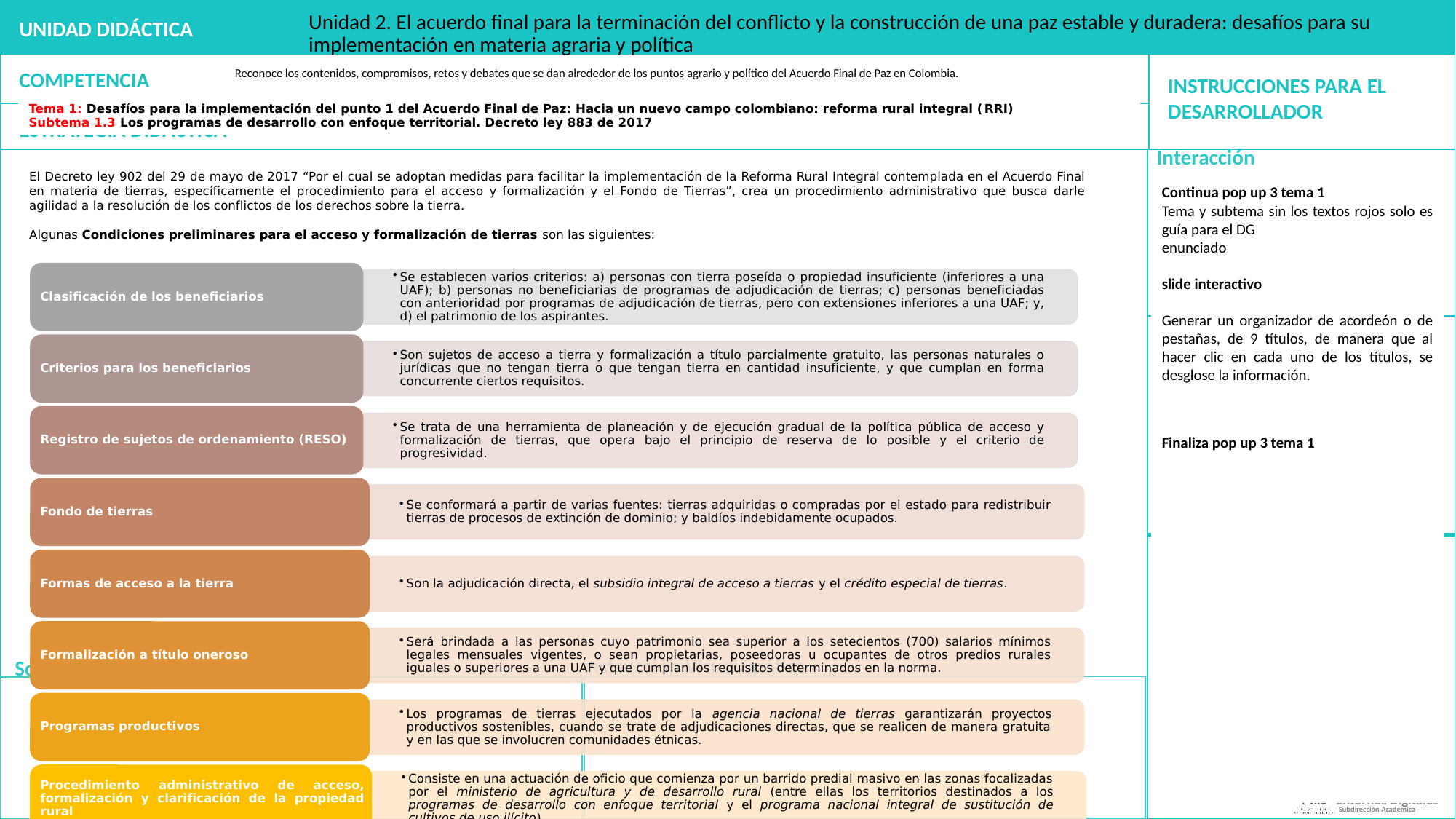

Unidad 2. El acuerdo final para la terminación del conflicto y la construcción de una paz estable y duradera: desafíos para su implementación en materia agraria y política

Reconoce los contenidos, compromisos, retos y debates que se dan alrededor de los puntos agrario y político del Acuerdo Final de Paz en Colombia.
Tema 1: Desafíos para la implementación del punto 1 del Acuerdo Final de Paz: Hacia un nuevo campo colombiano: reforma rural integral (RRI)
Subtema 1.3 Los programas de desarrollo con enfoque territorial. Decreto ley 883 de 2017
El Decreto ley 902 del 29 de mayo de 2017 “Por el cual se adoptan medidas para facilitar la implementación de la Reforma Rural Integral contemplada en el Acuerdo Final en materia de tierras, específicamente el procedimiento para el acceso y formalización y el Fondo de Tierras”, crea un procedimiento administrativo que busca darle agilidad a la resolución de los conflictos de los derechos sobre la tierra.

Algunas Condiciones preliminares para el acceso y formalización de tierras son las siguientes:
Continua pop up 3 tema 1
Tema y subtema sin los textos rojos solo es guía para el DG
enunciado

slide interactivo

Generar un organizador de acordeón o de pestañas, de 9 títulos, de manera que al hacer clic en cada uno de los títulos, se desglose la información.

Finaliza pop up 3 tema 1

Se establecen varios criterios: a) personas con tierra poseída o propiedad insuficiente (inferiores a una UAF); b) personas no beneficiarias de programas de adjudicación de tierras; c) personas beneficiadas con anterioridad por programas de adjudicación de tierras, pero con extensiones inferiores a una UAF; y, d) el patrimonio de los aspirantes.
Clasificación de los beneficiarios
Son sujetos de acceso a tierra y formalización a título parcialmente gratuito, las personas naturales o jurídicas que no tengan tierra o que tengan tierra en cantidad insuficiente, y que cumplan en forma concurrente ciertos requisitos.
Criterios para los beneficiarios
Se trata de una herramienta de planeación y de ejecución gradual de la política pública de acceso y formalización de tierras, que opera bajo el principio de reserva de lo posible y el criterio de progresividad.
Registro de sujetos de ordenamiento (RESO)
Se conformará a partir de varias fuentes: tierras adquiridas o compradas por el estado para redistribuir tierras de procesos de extinción de dominio; y baldíos indebidamente ocupados.
Fondo de tierras
Son la adjudicación directa, el subsidio integral de acceso a tierras y el crédito especial de tierras.
Formas de acceso a la tierra
Será brindada a las personas cuyo patrimonio sea superior a los setecientos (700) salarios mínimos legales mensuales vigentes, o sean propietarias, poseedoras u ocupantes de otros predios rurales iguales o superiores a una UAF y que cumplan los requisitos determinados en la norma.
Formalización a título oneroso
Los programas de tierras ejecutados por la agencia nacional de tierras garantizarán proyectos productivos sostenibles, cuando se trate de adjudicaciones directas, que se realicen de manera gratuita y en las que se involucren comunidades étnicas.
Programas productivos
Consiste en una actuación de oficio que comienza por un barrido predial masivo en las zonas focalizadas por el ministerio de agricultura y de desarrollo rural (entre ellas los territorios destinados a los programas de desarrollo con enfoque territorial y el programa nacional integral de sustitución de cultivos de uso ilícito).
Procedimiento administrativo de acceso, formalización y clarificación de la propiedad rural